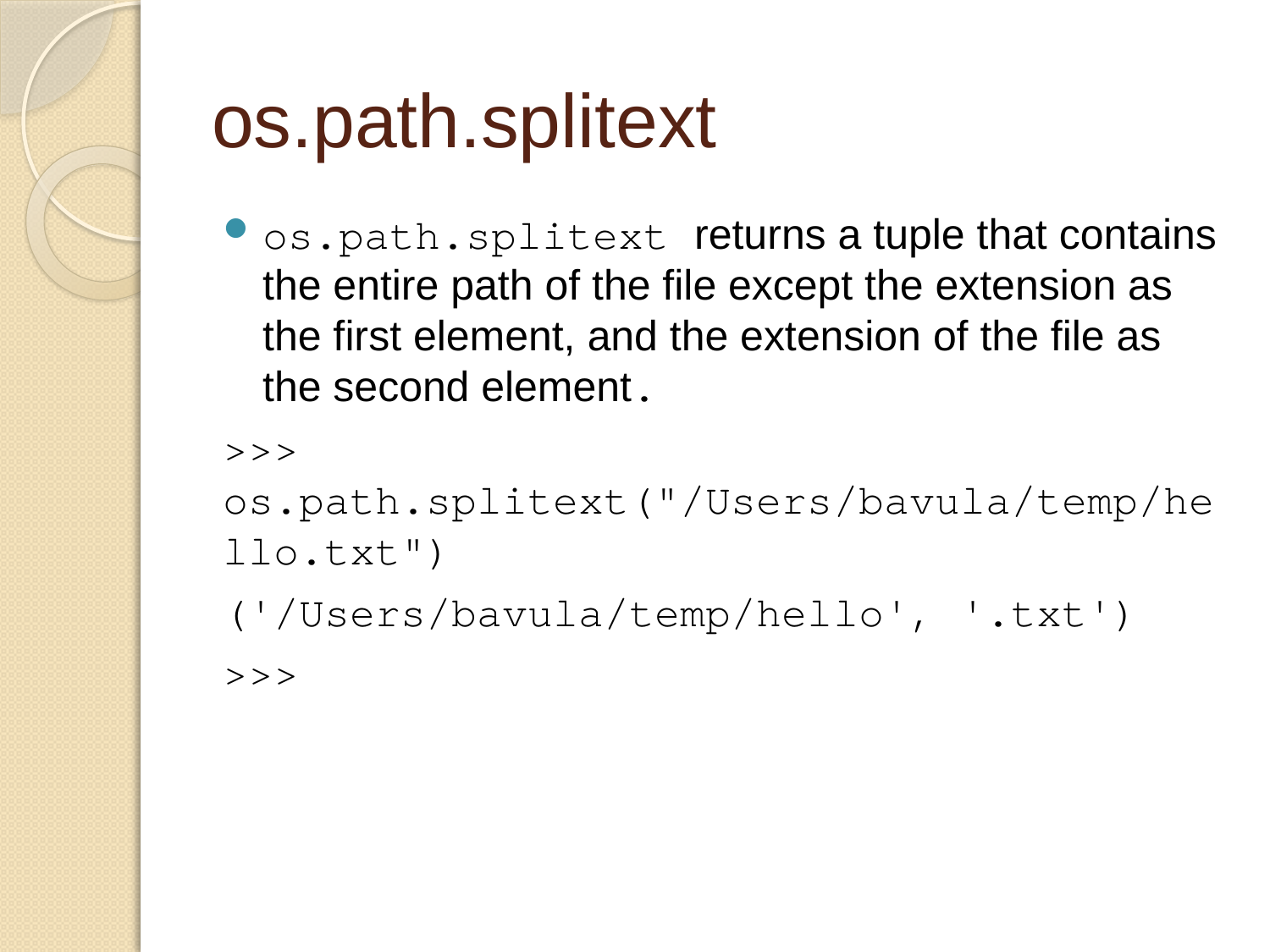

# os.path.splitext
os.path.splitext returns a tuple that contains the entire path of the file except the extension as the first element, and the extension of the file as the second element.
>>> os.path.splitext("/Users/bavula/temp/hello.txt")
('/Users/bavula/temp/hello', '.txt')
>>>